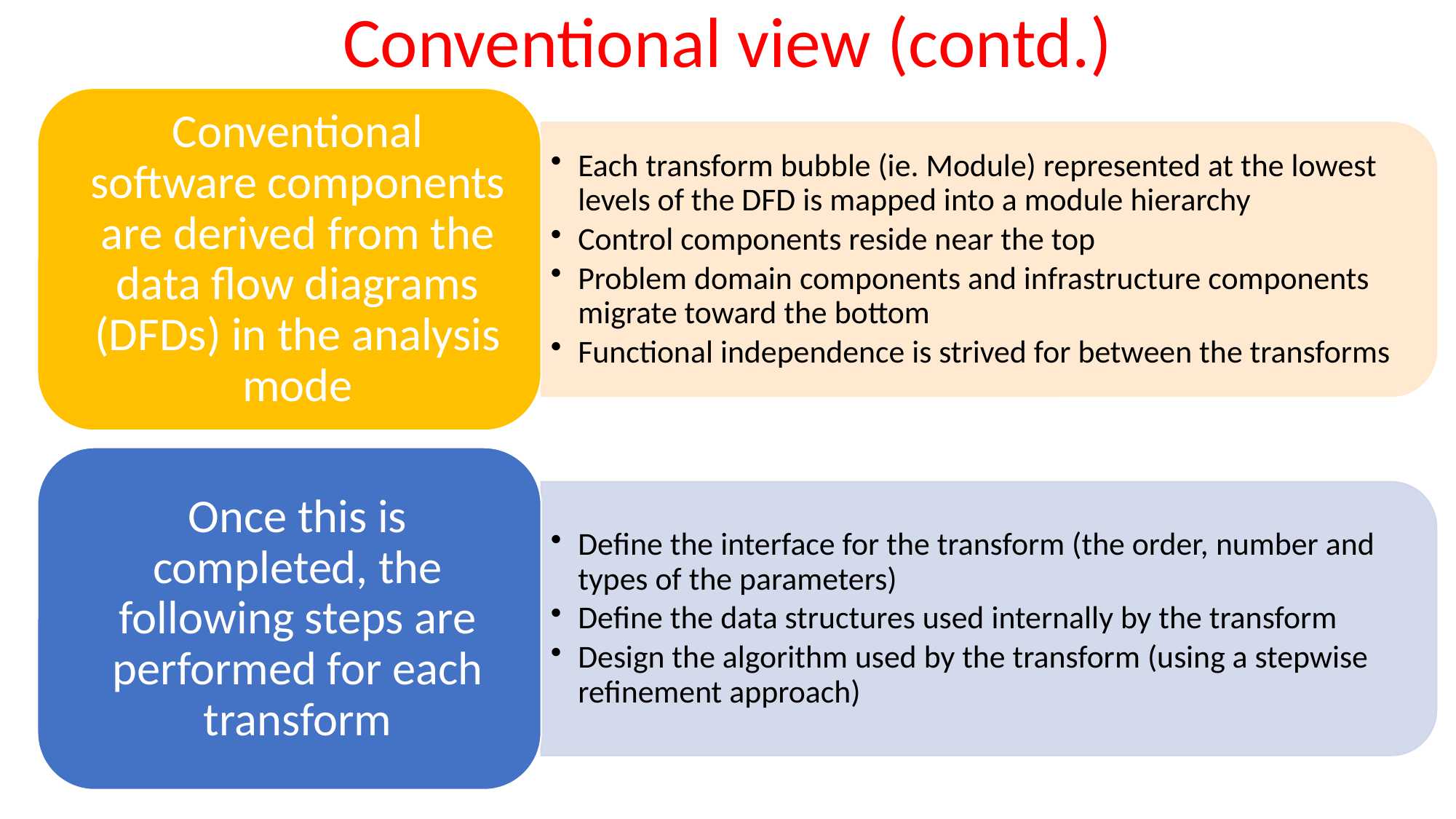

# Conventional view (contd.)
Each transform bubble (ie. Module) represented at the lowest levels of the DFD is mapped into a module hierarchy
Control components reside near the top
Problem domain components and infrastructure components migrate toward the bottom
Functional independence is strived for between the transforms
Conventional software components are derived from the data flow diagrams (DFDs) in the analysis mode
Define the interface for the transform (the order, number and types of the parameters)
Define the data structures used internally by the transform
Design the algorithm used by the transform (using a stepwise refinement approach)
Once this is completed, the following steps are performed for each transform